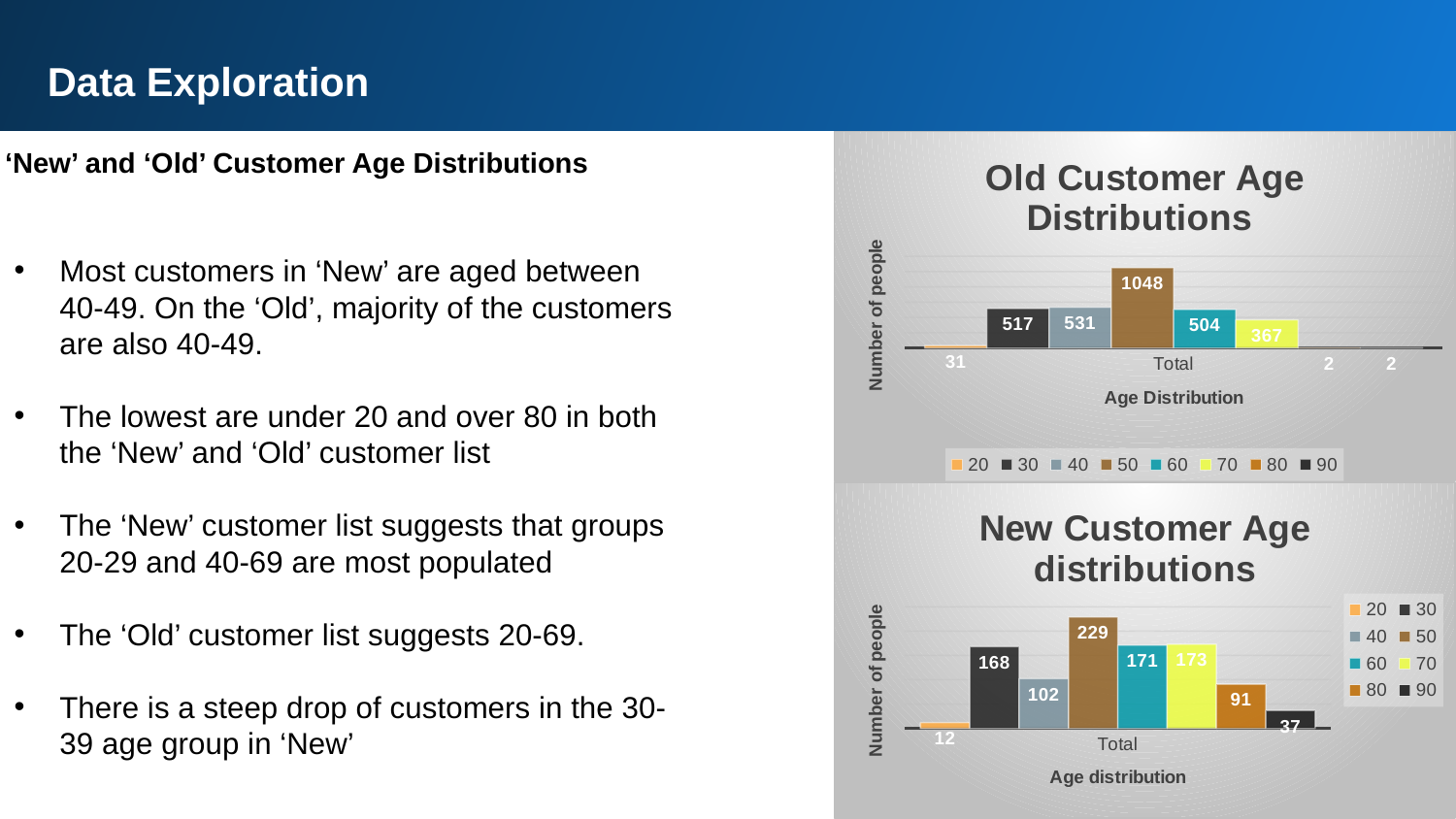

Data Exploration

### Chart: Old Customer Age Distributions

| Category |  |  |  |  |  |  |  |  |
|---|---|---|---|---|---|---|---|---|
| Total | 31.0 | 517.0 | 531.0 | 1048.0 | 504.0 | 367.0 | 2.0 | 2.0 |
‘New’ and ‘Old’ Customer Age Distributions

Most customers in ‘New’ are aged between 40-49. On the ‘Old’, majority of the customers are also 40-49.

The lowest are under 20 and over 80 in both the ‘New’ and ‘Old’ customer list

The ‘New’ customer list suggests that groups 20-29 and 40-69 are most populated

The ‘Old’ customer list suggests 20-69.

There is a steep drop of customers in the 30-39 age group in ‘New’

### Chart: New Customer Age distributions

| Category | 20 | 30 | 40 | 50 | 60 | 70 | 80 | 90 |
|---|---|---|---|---|---|---|---|---|
| Total | 12.0 | 168.0 | 102.0 | 229.0 | 171.0 | 173.0 | 91.0 | 37.0 |